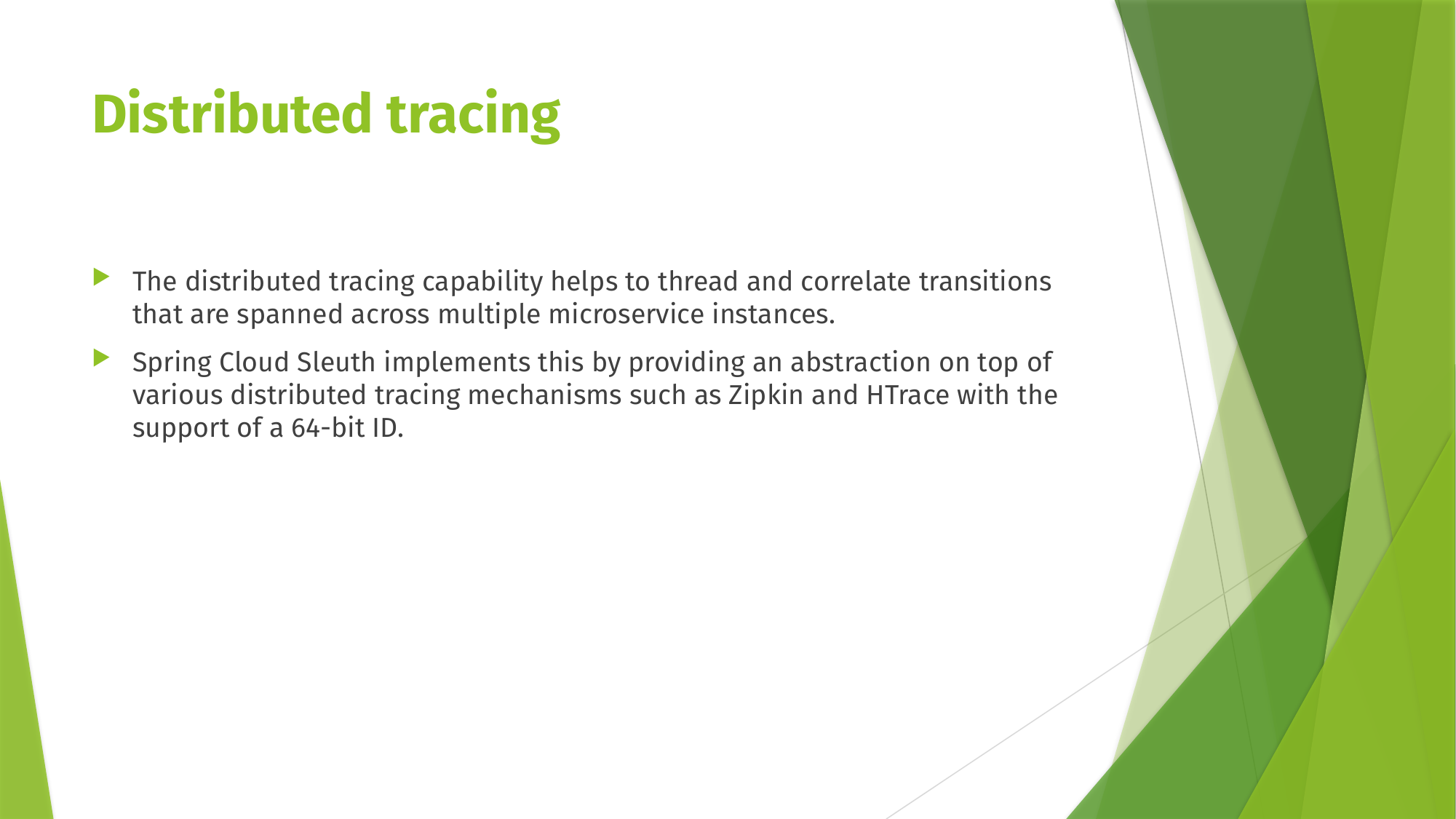

# Distributed tracing
The distributed tracing capability helps to thread and correlate transitions that are spanned across multiple microservice instances.
Spring Cloud Sleuth implements this by providing an abstraction on top of various distributed tracing mechanisms such as Zipkin and HTrace with the support of a 64-bit ID.